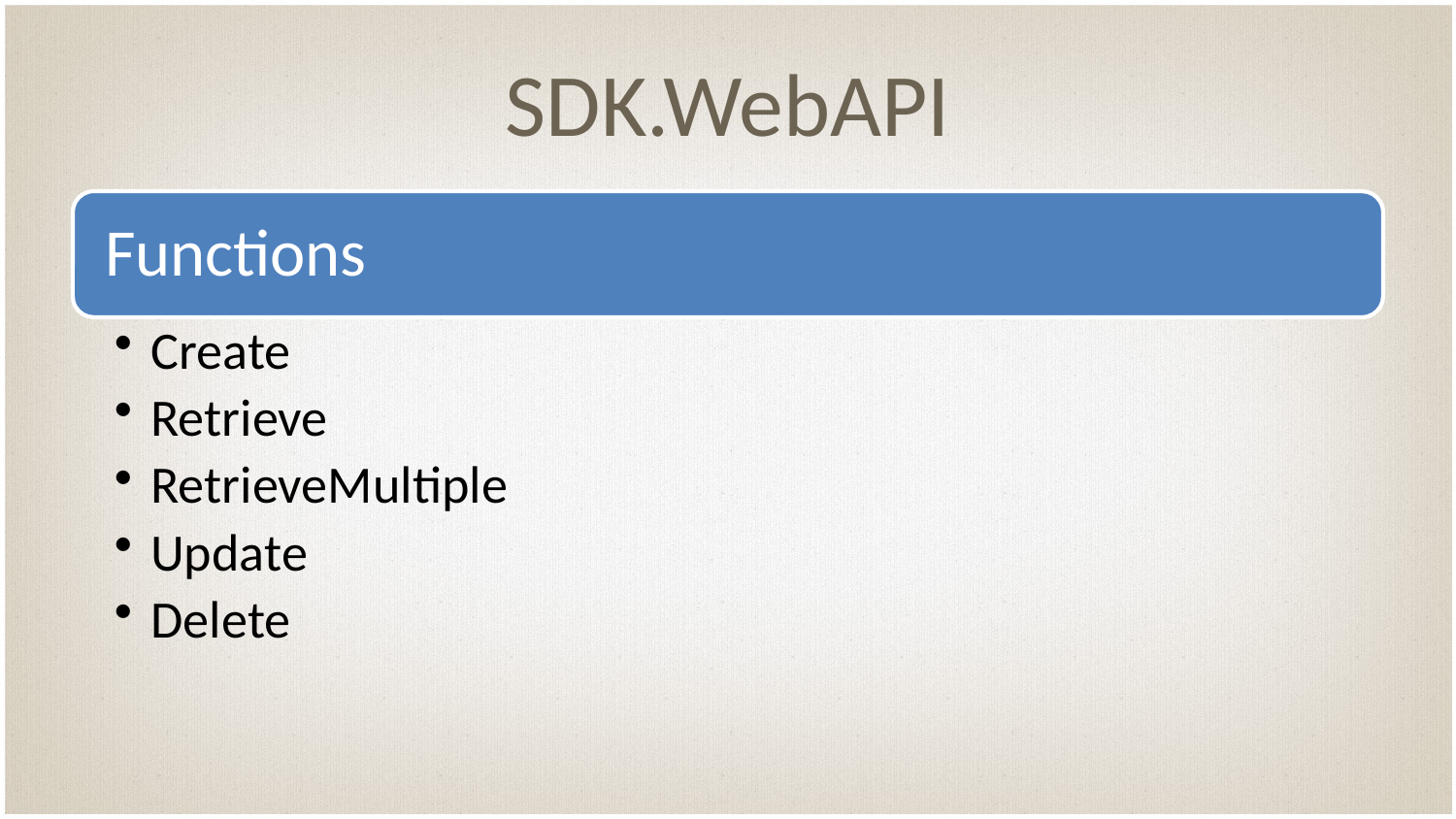

# SDK.WebAPI
Functions
Create
Retrieve
RetrieveMultiple
Update
Delete